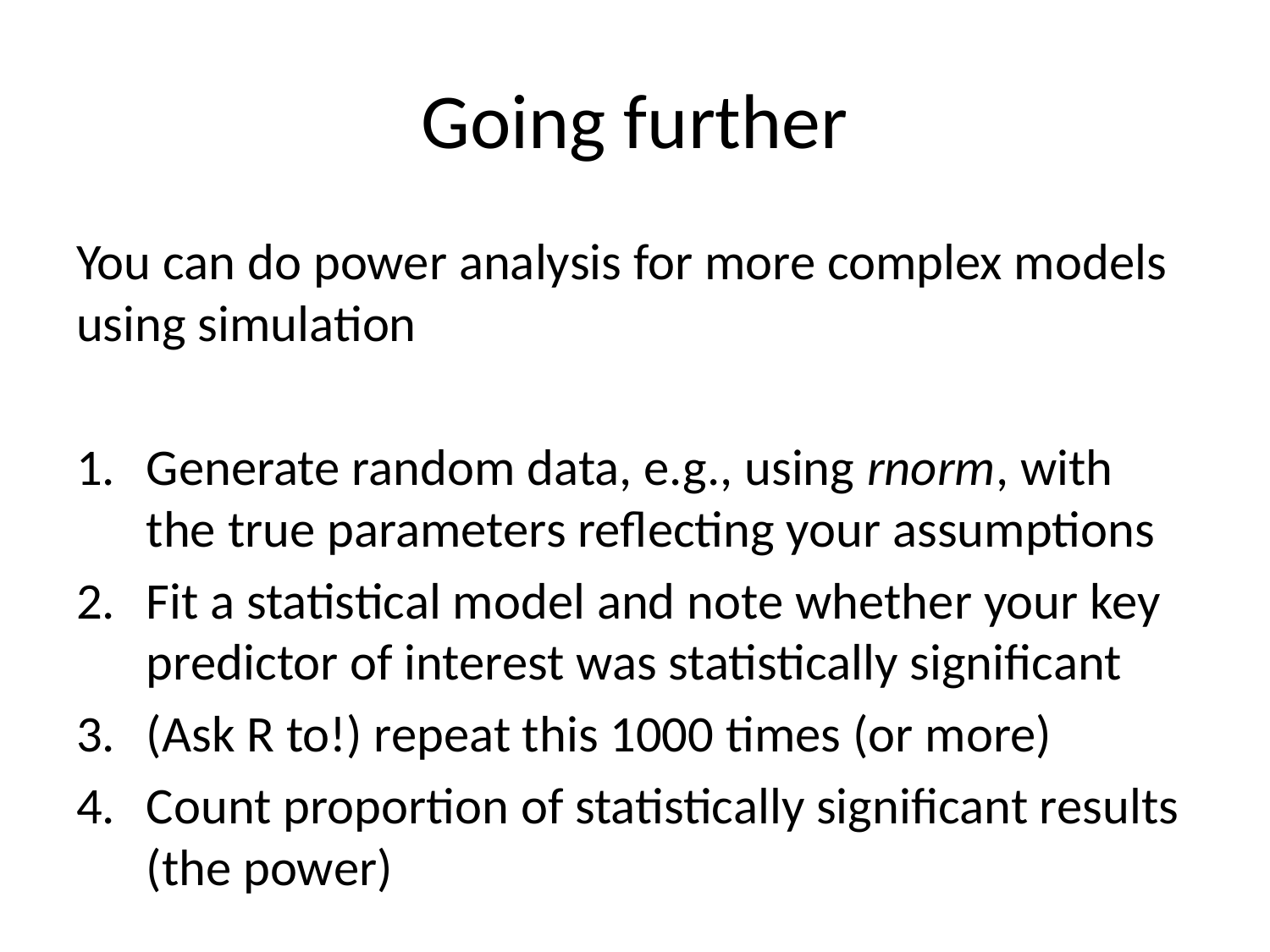

# Going further
You can do power analysis for more complex models using simulation

Generate random data, e.g., using rnorm, with the true parameters reflecting your assumptions
Fit a statistical model and note whether your key predictor of interest was statistically significant
(Ask R to!) repeat this 1000 times (or more)
Count proportion of statistically significant results (the power)